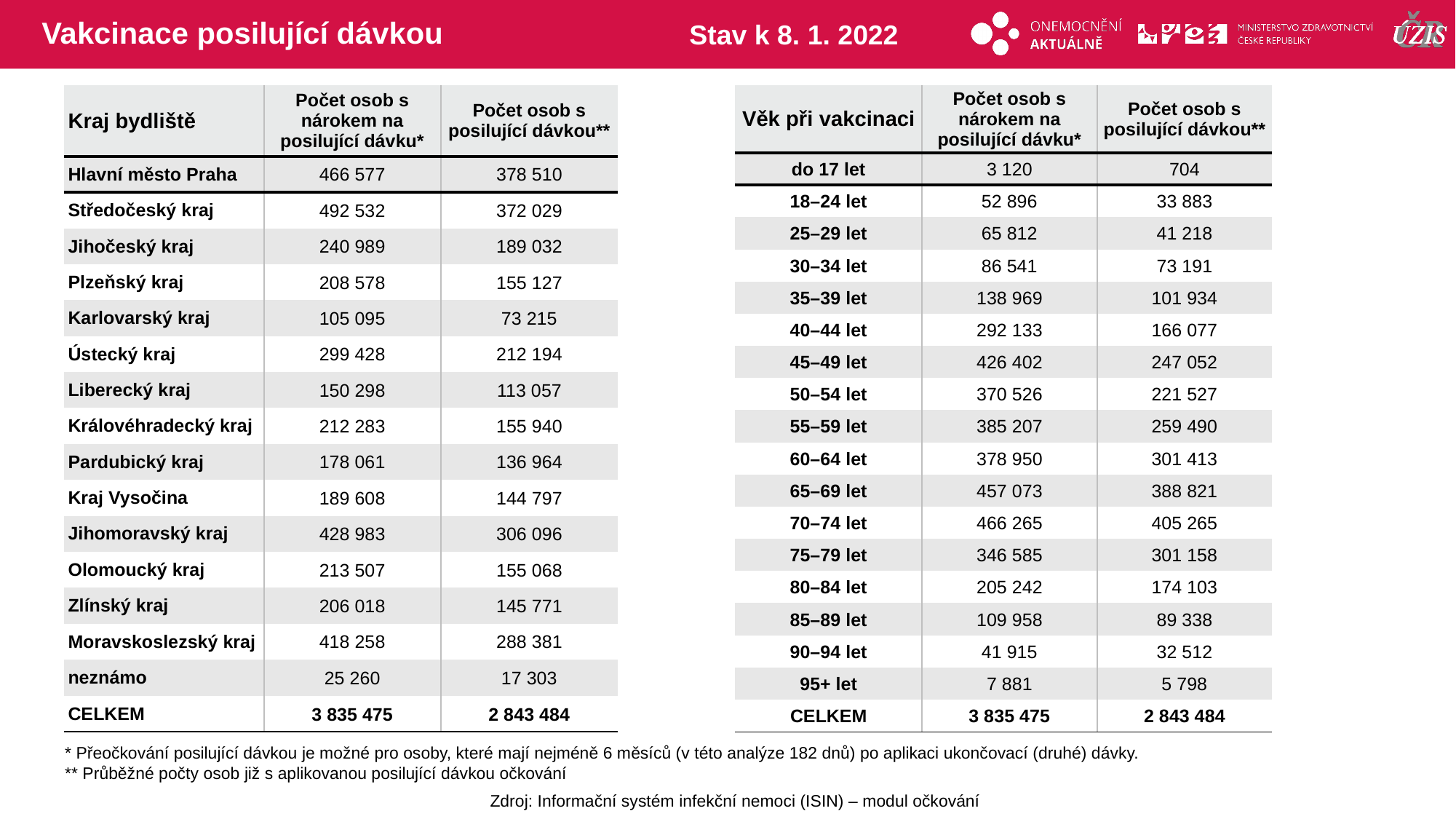

# Vakcinace posilující dávkou
Stav k 8. 1. 2022
| Věk při vakcinaci | Počet osob s nárokem na posilující dávku\* | Počet osob s posilující dávkou\*\* |
| --- | --- | --- |
| do 17 let | 3 120 | 704 |
| 18–24 let | 52 896 | 33 883 |
| 25–29 let | 65 812 | 41 218 |
| 30–34 let | 86 541 | 73 191 |
| 35–39 let | 138 969 | 101 934 |
| 40–44 let | 292 133 | 166 077 |
| 45–49 let | 426 402 | 247 052 |
| 50–54 let | 370 526 | 221 527 |
| 55–59 let | 385 207 | 259 490 |
| 60–64 let | 378 950 | 301 413 |
| 65–69 let | 457 073 | 388 821 |
| 70–74 let | 466 265 | 405 265 |
| 75–79 let | 346 585 | 301 158 |
| 80–84 let | 205 242 | 174 103 |
| 85–89 let | 109 958 | 89 338 |
| 90–94 let | 41 915 | 32 512 |
| 95+ let | 7 881 | 5 798 |
| CELKEM | 3 835 475 | 2 843 484 |
| Kraj bydliště | Počet osob s nárokem na posilující dávku\* | Počet osob s posilující dávkou\*\* |
| --- | --- | --- |
| Hlavní město Praha | 466 577 | 378 510 |
| Středočeský kraj | 492 532 | 372 029 |
| Jihočeský kraj | 240 989 | 189 032 |
| Plzeňský kraj | 208 578 | 155 127 |
| Karlovarský kraj | 105 095 | 73 215 |
| Ústecký kraj | 299 428 | 212 194 |
| Liberecký kraj | 150 298 | 113 057 |
| Královéhradecký kraj | 212 283 | 155 940 |
| Pardubický kraj | 178 061 | 136 964 |
| Kraj Vysočina | 189 608 | 144 797 |
| Jihomoravský kraj | 428 983 | 306 096 |
| Olomoucký kraj | 213 507 | 155 068 |
| Zlínský kraj | 206 018 | 145 771 |
| Moravskoslezský kraj | 418 258 | 288 381 |
| neznámo | 25 260 | 17 303 |
| CELKEM | 3 835 475 | 2 843 484 |
* Přeočkování posilující dávkou je možné pro osoby, které mají nejméně 6 měsíců (v této analýze 182 dnů) po aplikaci ukončovací (druhé) dávky.
** Průběžné počty osob již s aplikovanou posilující dávkou očkování
Zdroj: Informační systém infekční nemoci (ISIN) – modul očkování